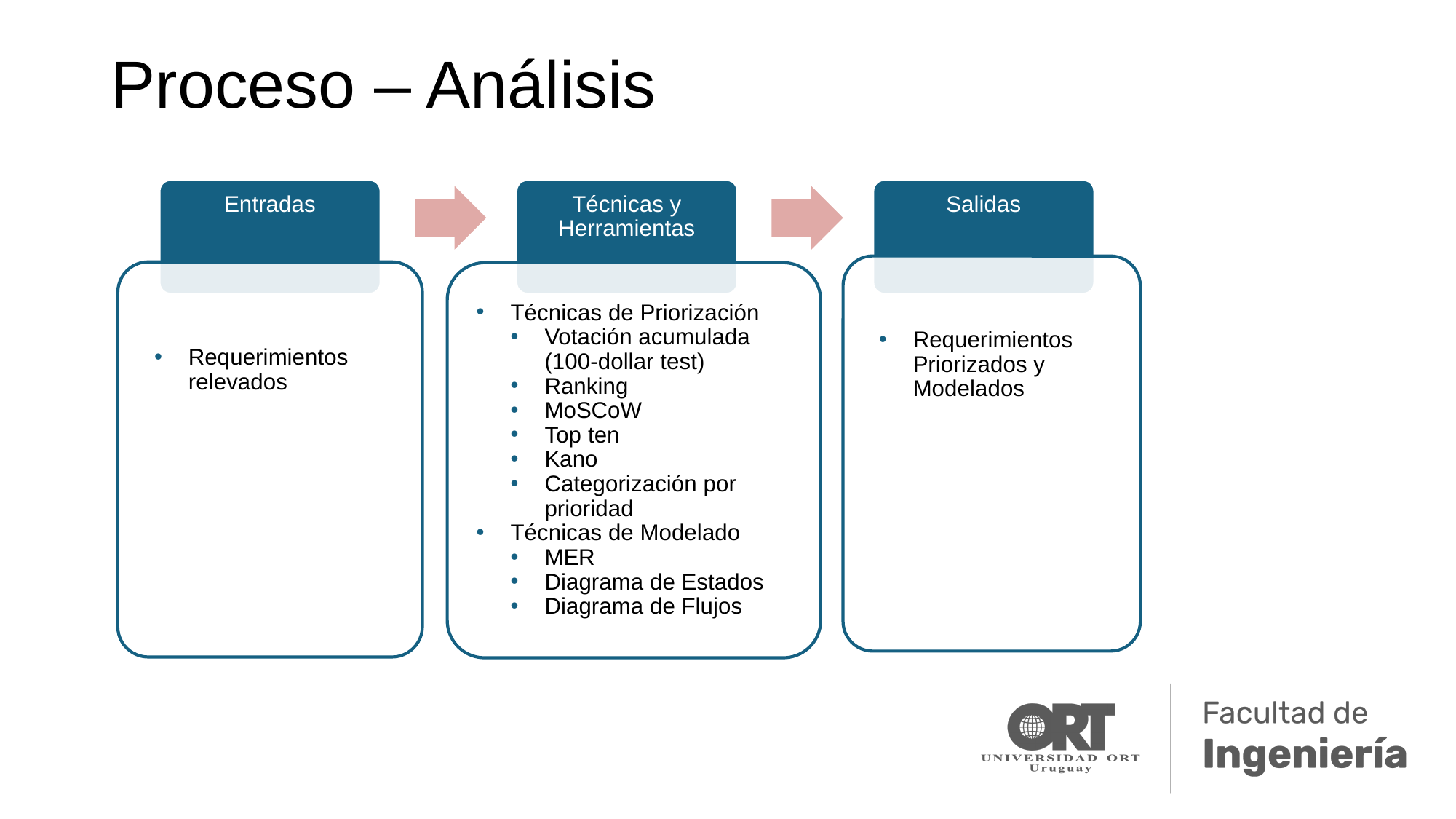

# Proceso – Análisis

Entradas

Técnicas y Herramientas

Salidas

Requerimientos Priorizados y Modelados

Requerimientos relevados

Técnicas de Priorización
Votación acumulada (100-dollar test)
Ranking
MoSCoW
Top ten
Kano
Categorización por prioridad
Técnicas de Modelado
MER
Diagrama de Estados
Diagrama de Flujos